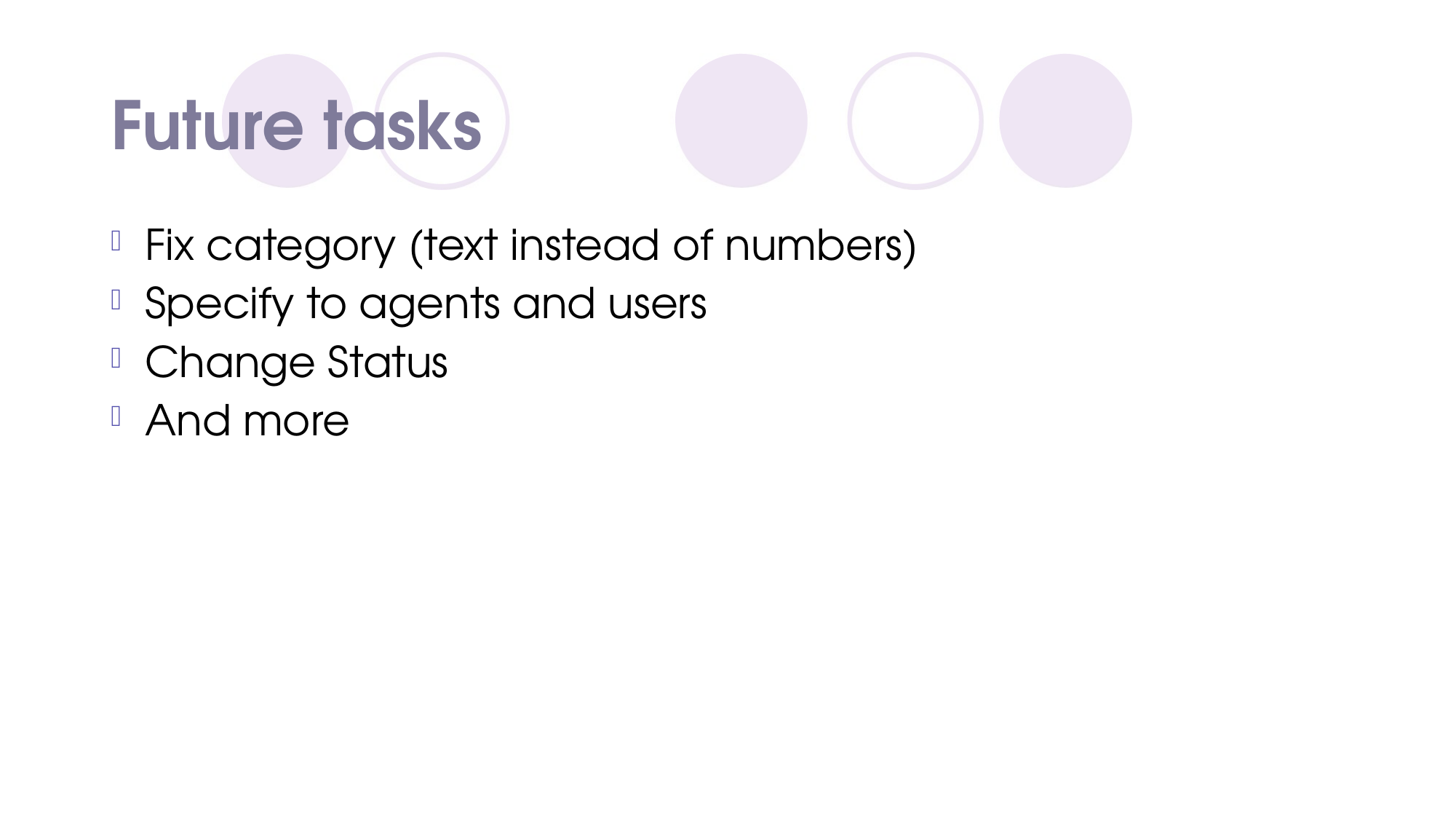

# Future tasks
Fix category (text instead of numbers)
Specify to agents and users
Change Status
And more